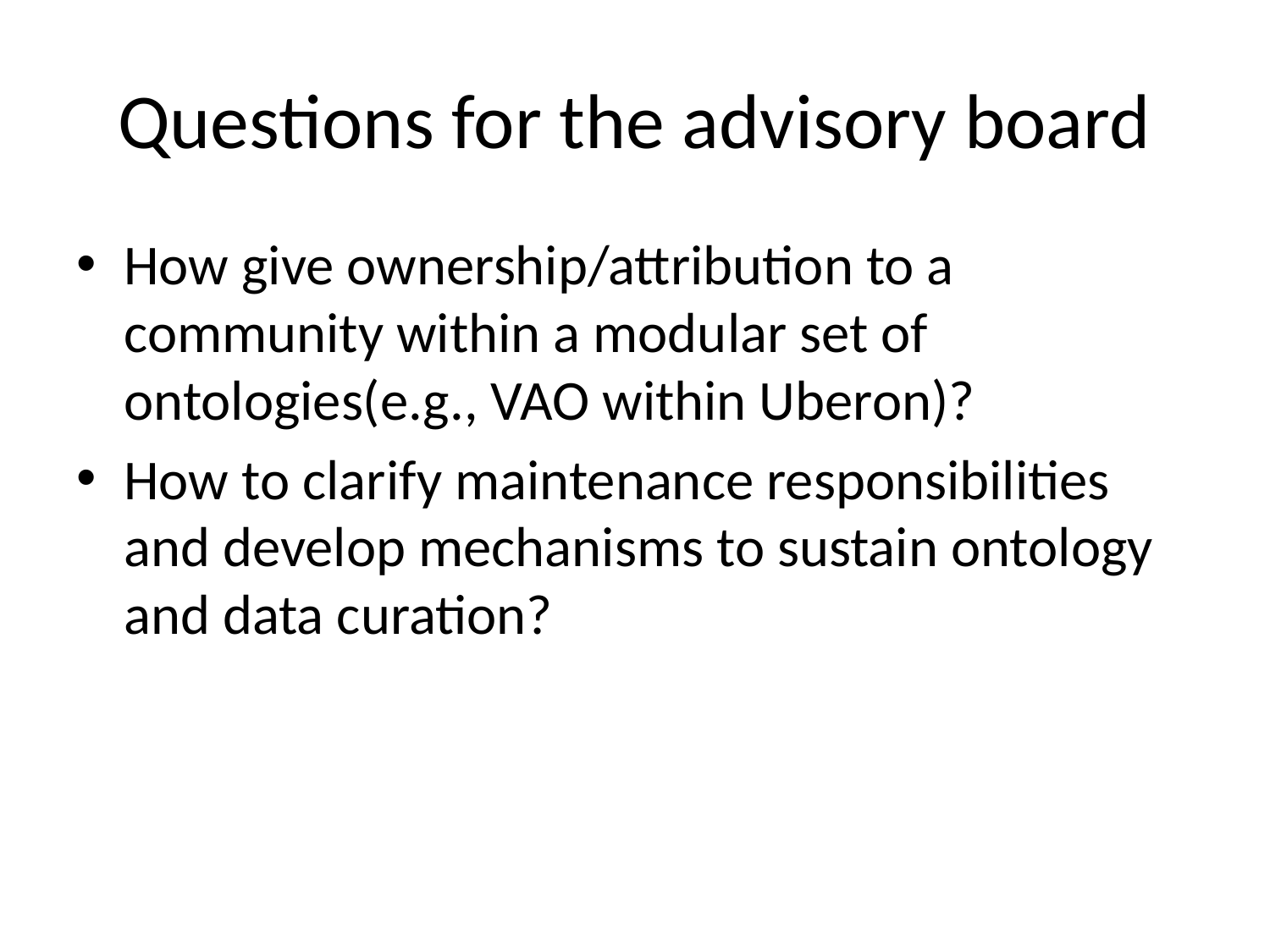

# Questions for the advisory board
How give ownership/attribution to a community within a modular set of ontologies(e.g., VAO within Uberon)?
How to clarify maintenance responsibilities and develop mechanisms to sustain ontology and data curation?